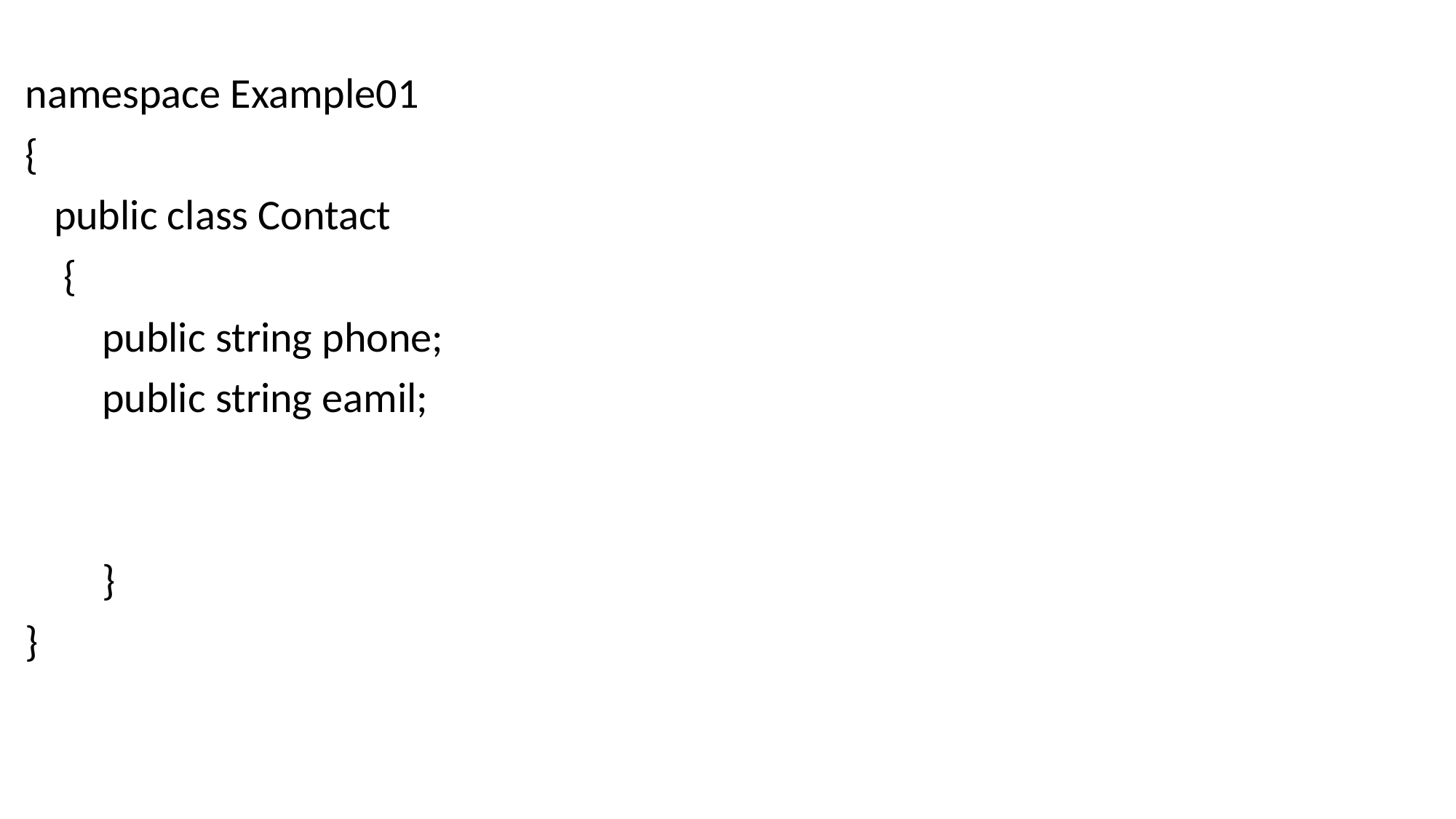

namespace Example01
{
   public class Contact
    {
        public string phone;
        public string eamil;

        }
}